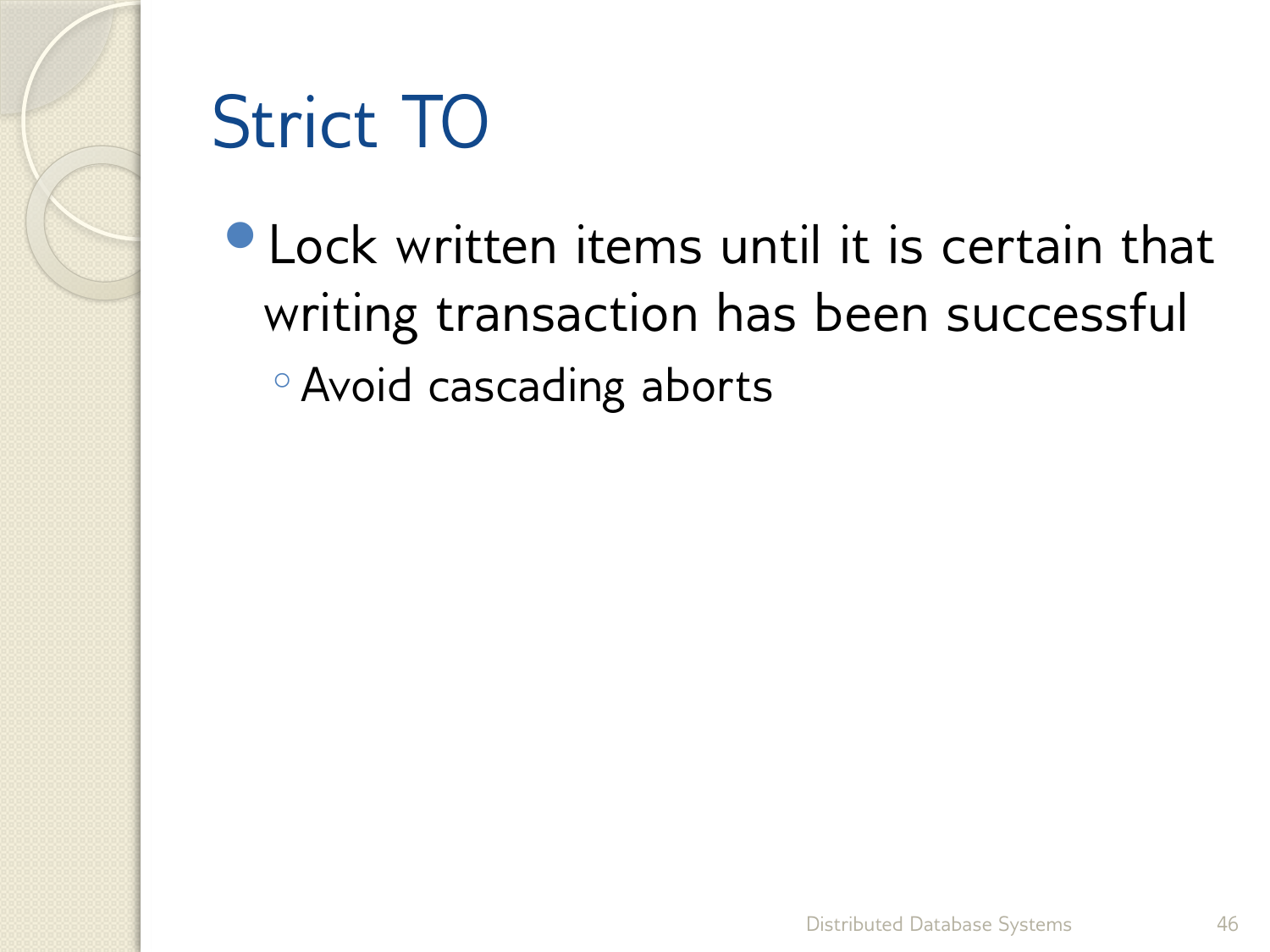

# Strict TO
Lock written items until it is certain that writing transaction has been successful
Avoid cascading aborts
Distributed Database Systems
46